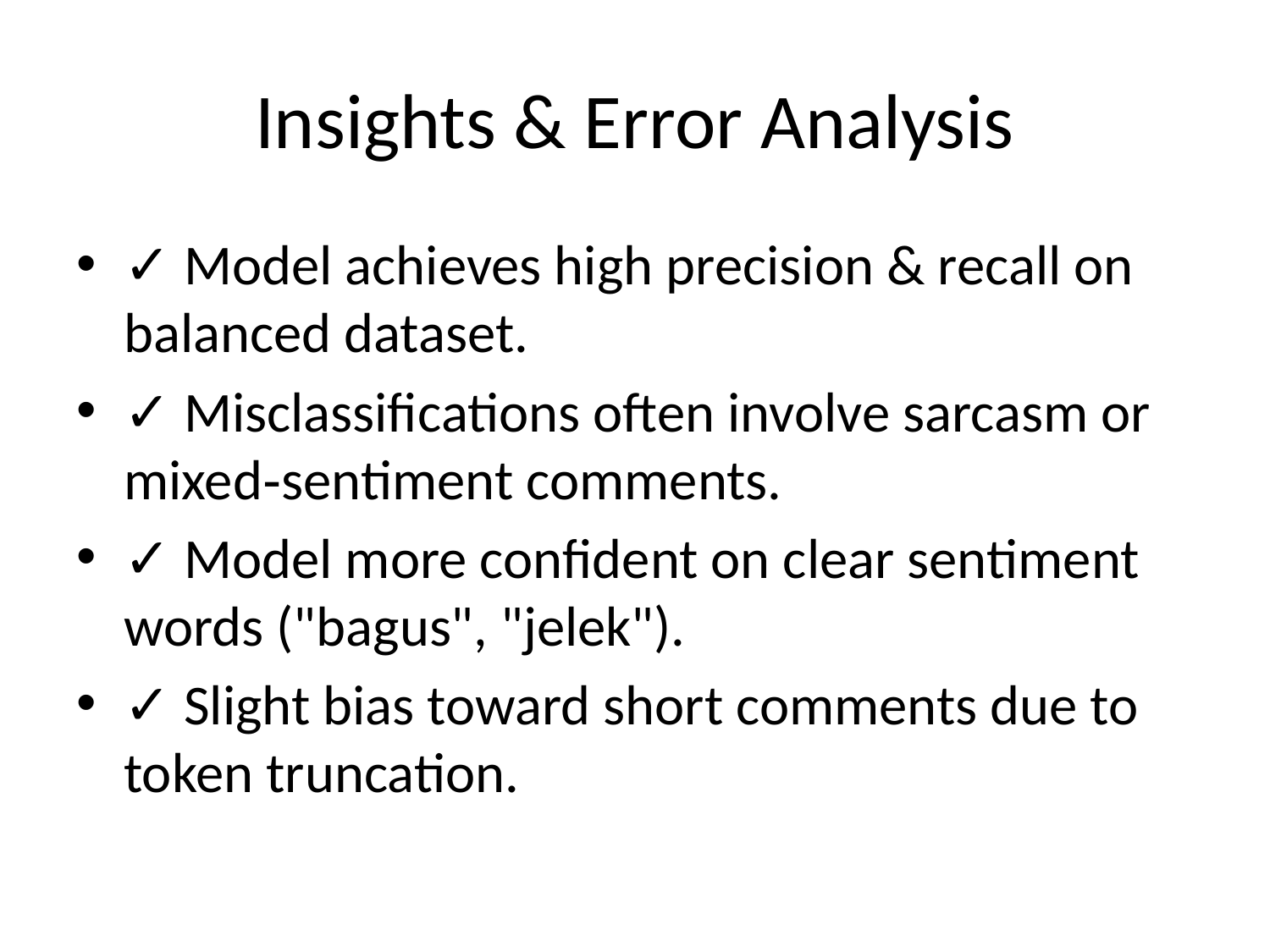

# Insights & Error Analysis
✓ Model achieves high precision & recall on balanced dataset.
✓ Misclassifications often involve sarcasm or mixed‑sentiment comments.
✓ Model more confident on clear sentiment words ("bagus", "jelek").
✓ Slight bias toward short comments due to token truncation.